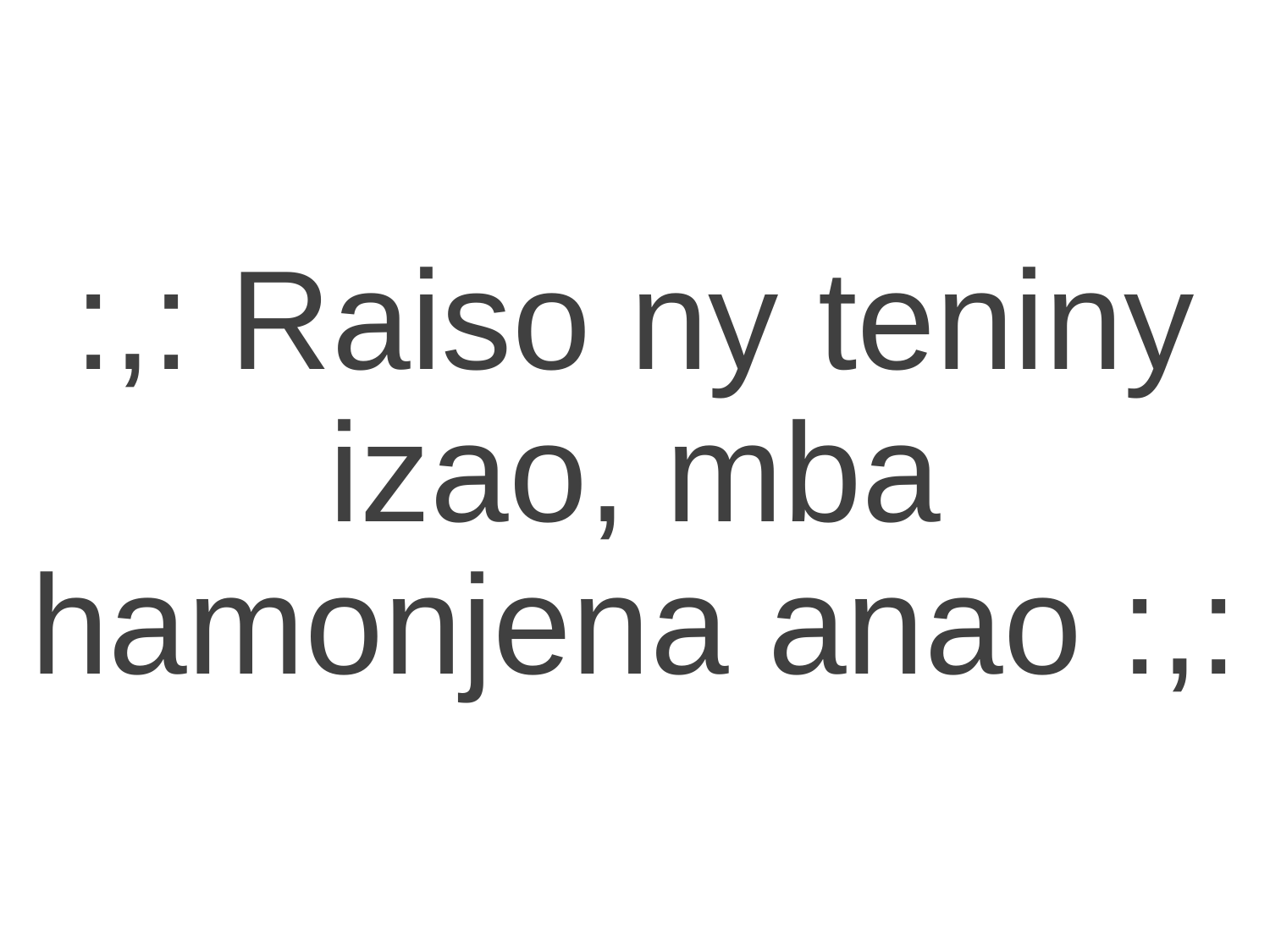

:,: Raiso ny teniny izao, mba hamonjena anao :,: